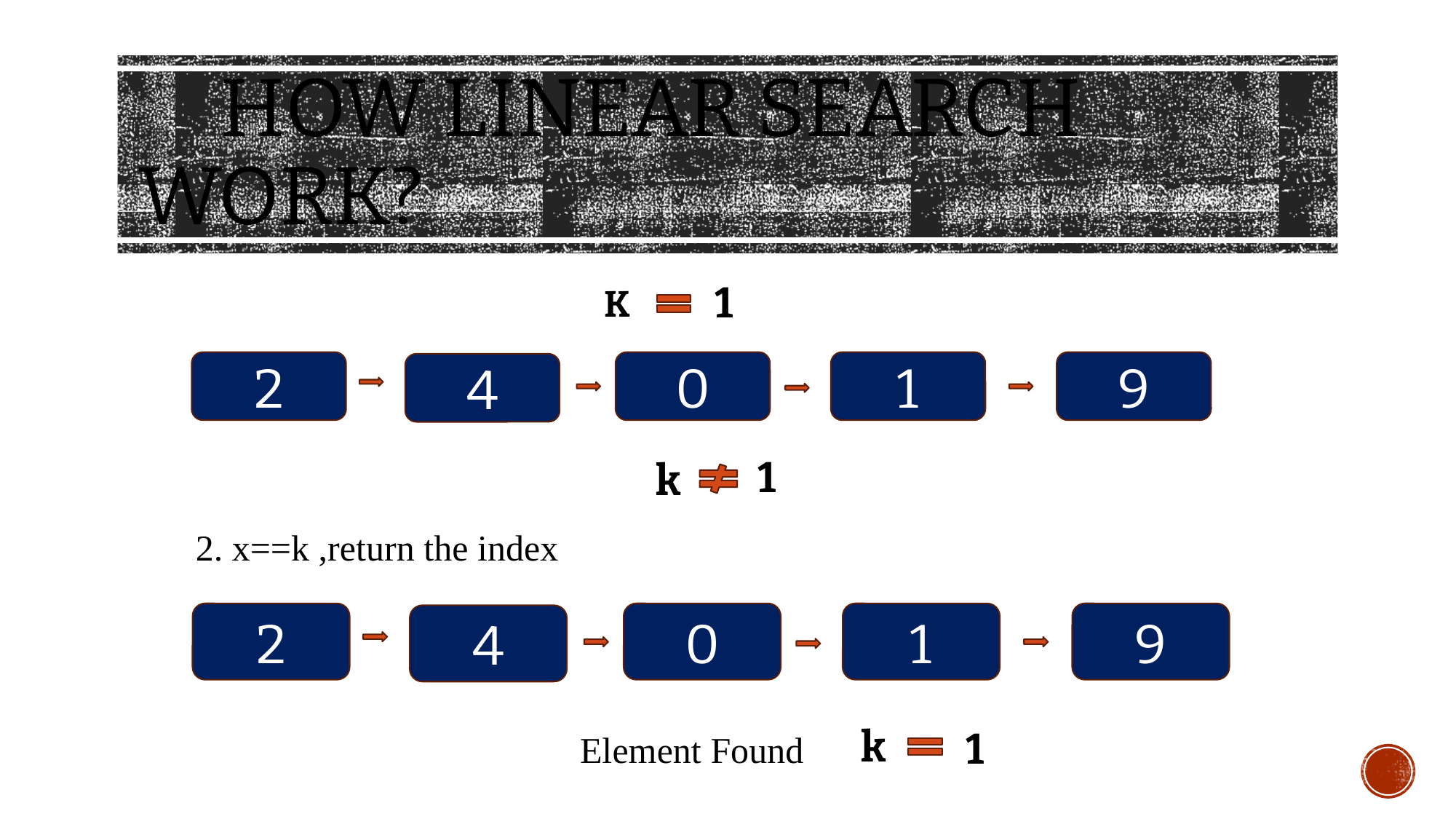

# How linear search work?

1
K

0
9
2
1
4

1
k

2. x==k ,return the index
0
9
2
1
4

k
1
Element Found